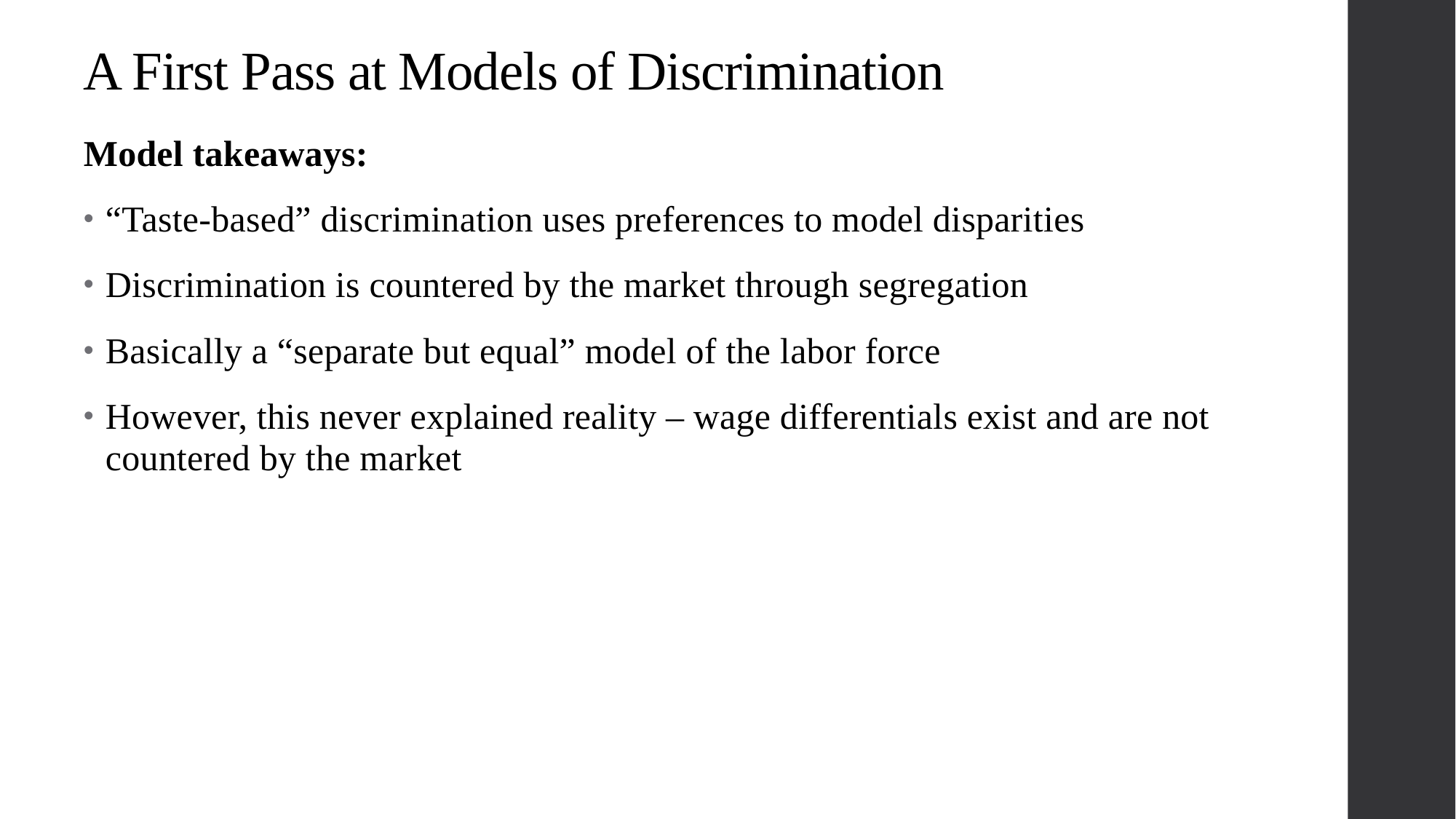

# A First Pass at Models of Discrimination
Model takeaways:
“Taste-based” discrimination uses preferences to model disparities
Discrimination is countered by the market through segregation
Basically a “separate but equal” model of the labor force
However, this never explained reality – wage differentials exist and are not countered by the market